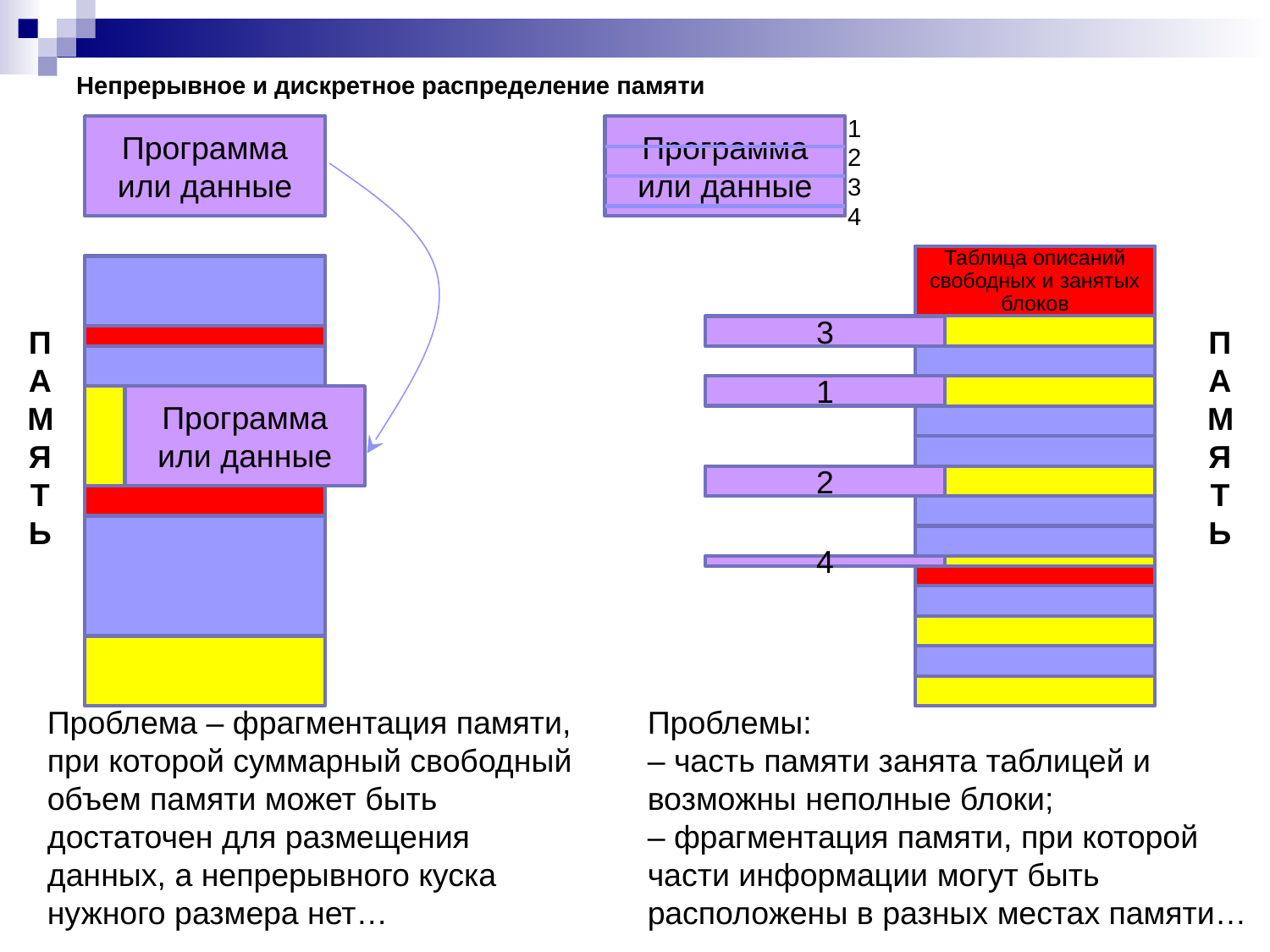

# Непрерывное и дискретное распределение памяти
1
2
3
4
Программа или данные
Программа или данные

Таблица описаний свободных и занятых блоков

ПАМЯТЬ
3
ПАМЯТЬ

1
Программа или данные

2

4

Проблема – фрагментация памяти, при которой суммарный свободный объем памяти может быть достаточен для размещения данных, а непрерывного куска нужного размера нет…
Проблемы:
– часть памяти занята таблицей и возможны неполные блоки;
– фрагментация памяти, при которой части информации могут быть расположены в разных местах памяти…